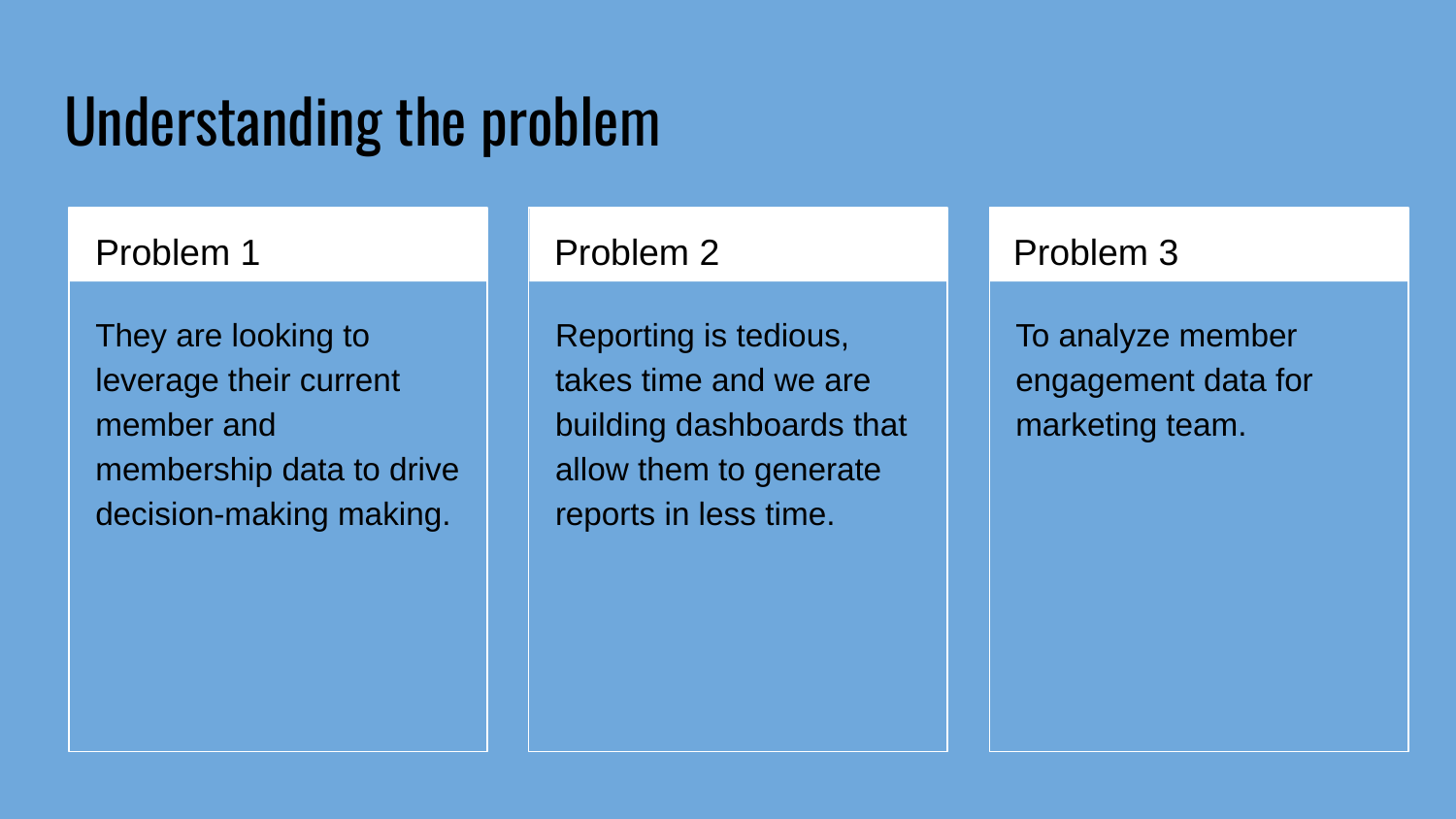

# Understanding the problem

Problem 1

Problem 2

Problem 3
They are looking to leverage their current member and membership data to drive decision-making making.

Reporting is tedious, takes time and we are building dashboards that allow them to generate reports in less time.

To analyze member engagement data for marketing team.